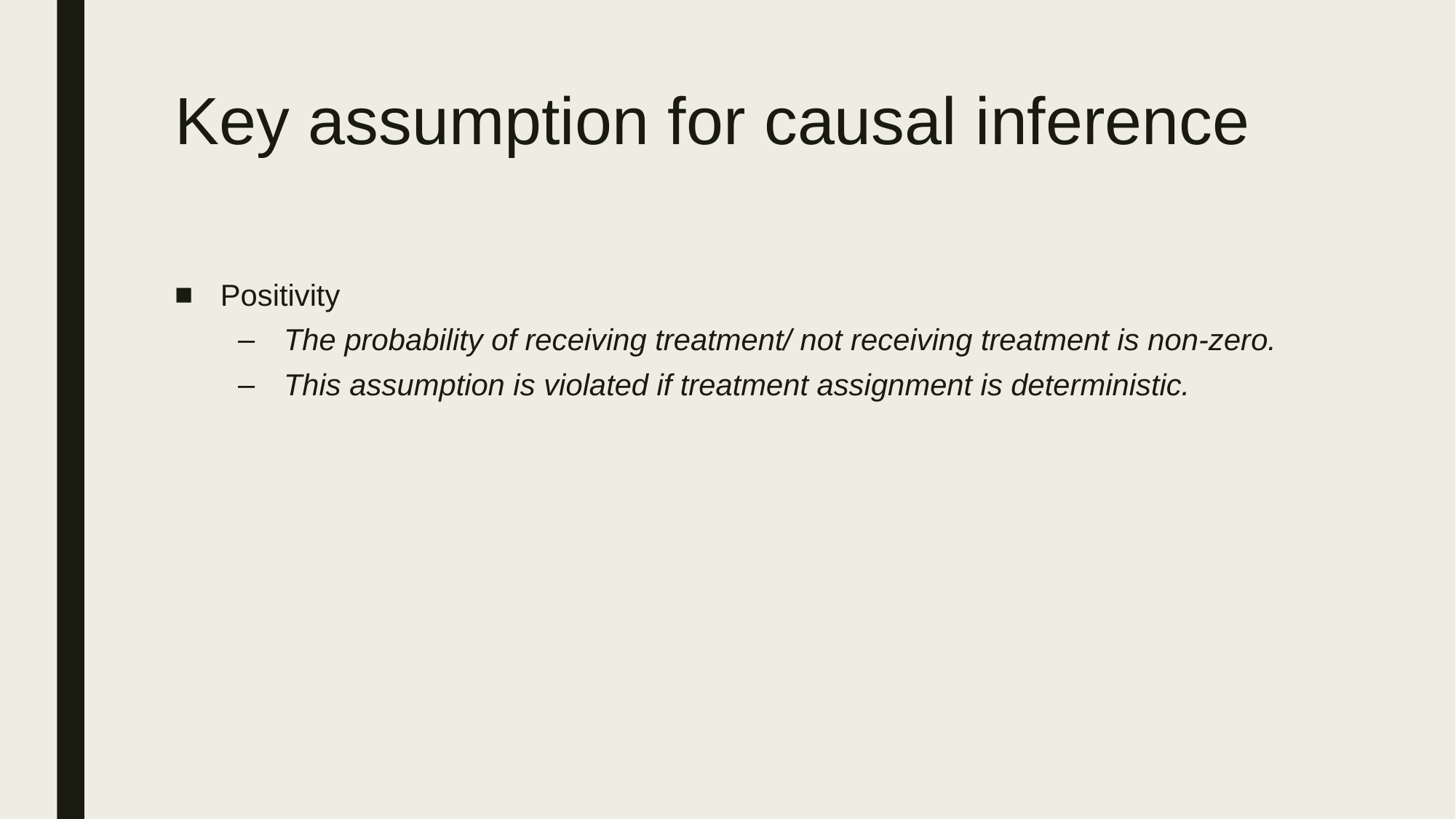

# Key assumption for causal inference
Positivity
The probability of receiving treatment/ not receiving treatment is non-zero.
This assumption is violated if treatment assignment is deterministic.